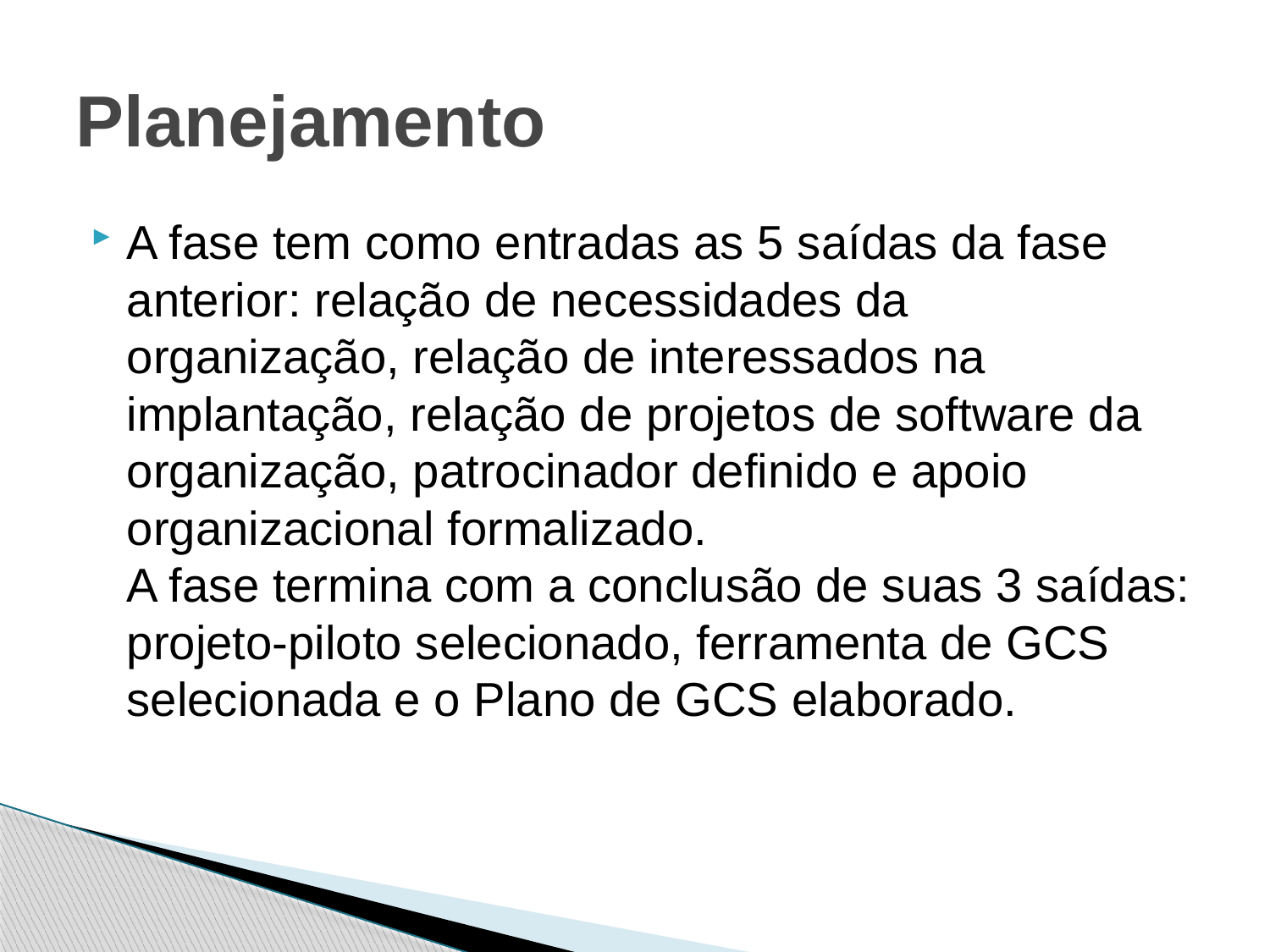

# Planejamento
A fase tem como entradas as 5 saídas da fase anterior: relação de necessidades da organização, relação de interessados na implantação, relação de projetos de software da organização, patrocinador definido e apoio organizacional formalizado.
A fase termina com a conclusão de suas 3 saídas: projeto-piloto selecionado, ferramenta de GCS selecionada e o Plano de GCS elaborado.